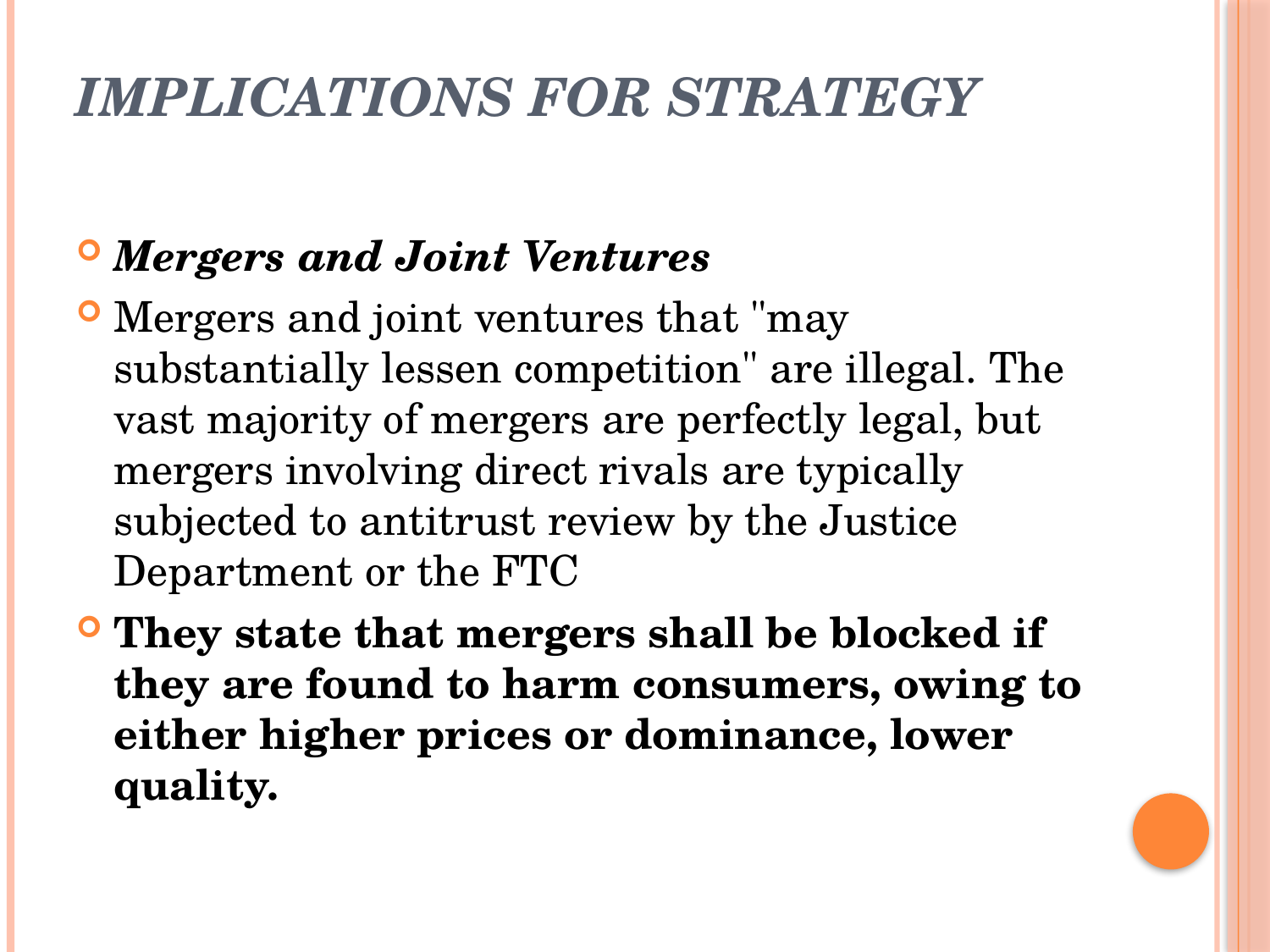

# Implications for Strategy
Mergers and Joint Ventures
Mergers and joint ventures that "may substantially lessen competition" are illegal. The vast majority of mergers are perfectly legal, but mergers involving direct rivals are typically subjected to antitrust review by the Justice Department or the FTC
They state that mergers shall be blocked if they are found to harm consumers, owing to either higher prices or dominance, lower quality.